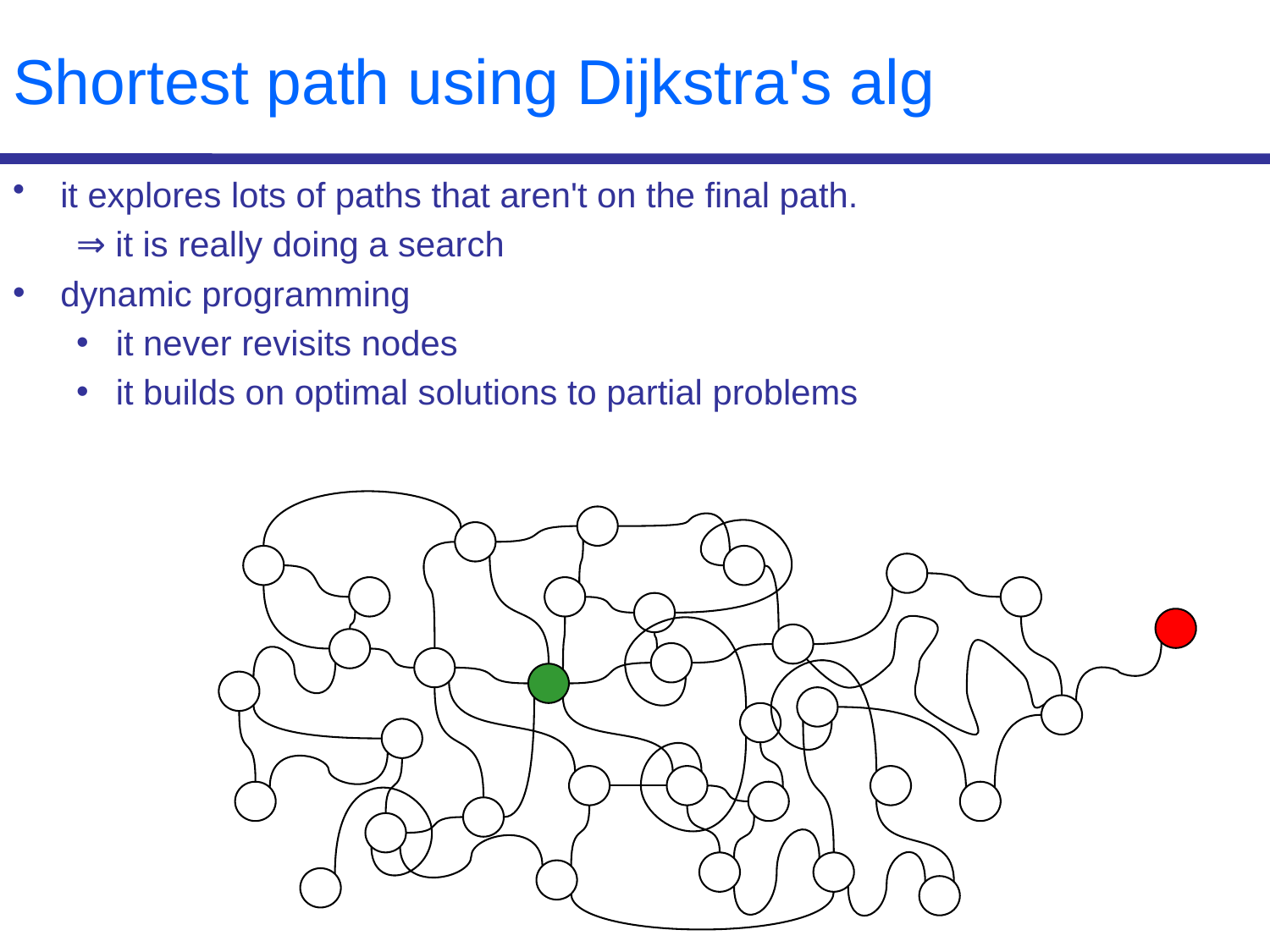

# Shortest path using Dijkstra's alg
it explores lots of paths that aren't on the final path.
⇒ it is really doing a search
dynamic programming
it never revisits nodes
it builds on optimal solutions to partial problems